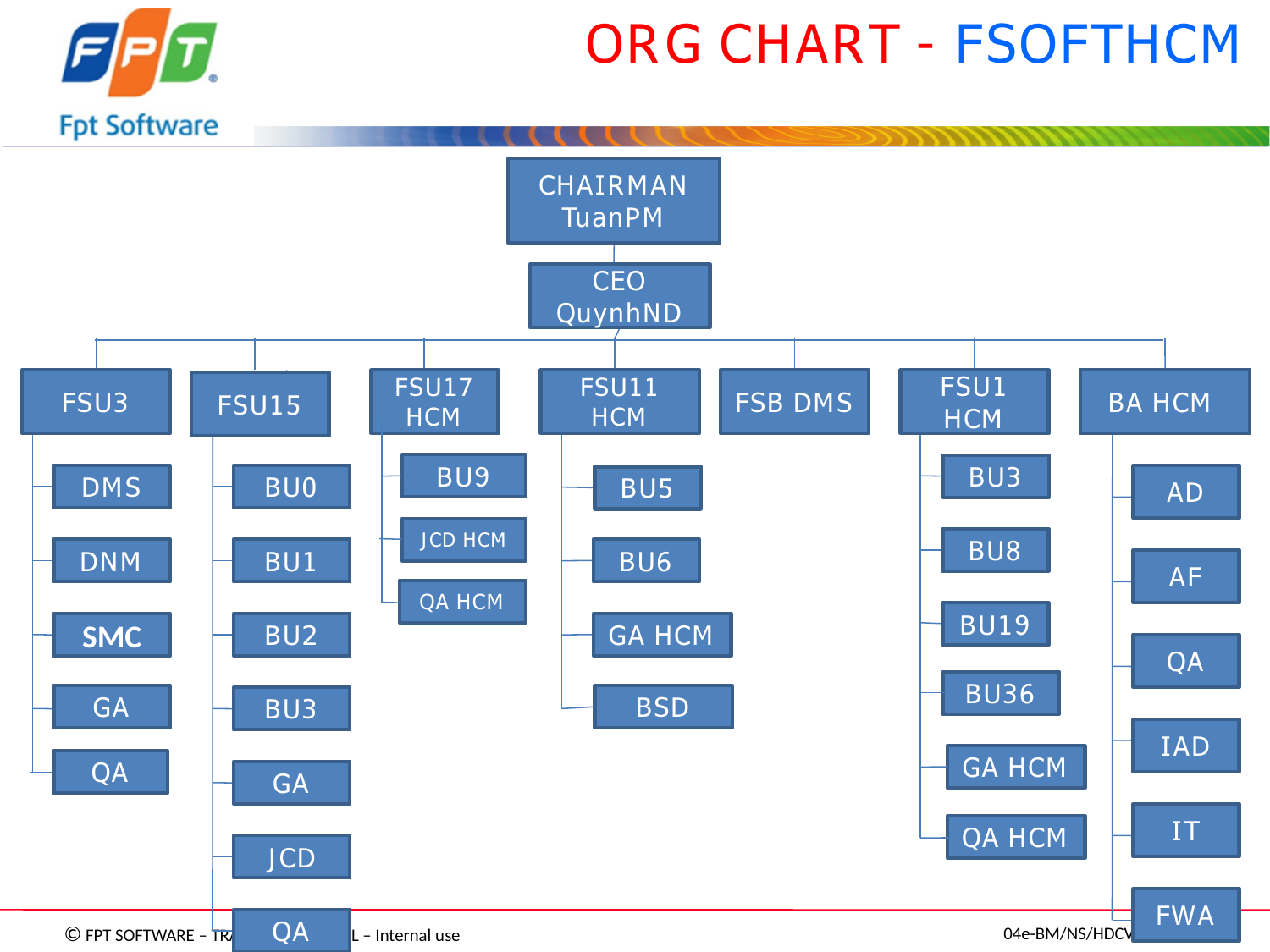

# ORG CHART - FSOFTHCM
CHAIRMAN
TuanPM
CEO
QuynhND
FSU3
FSU17 HCM
FSU11 HCM
FSB DMS
FSU1
HCM
BA HCM
FSU15
BU9
BU3
DMS
BU0
AD
BU5
JCD HCM
BU8
DNM
BU1
BU6
AF
QA HCM
BU19
BU2
GA HCM
SMC
QA
BU36
GA
BSD
BU3
IAD
GA HCM
QA
GA
IT
QA HCM
JCD
FWA
QA